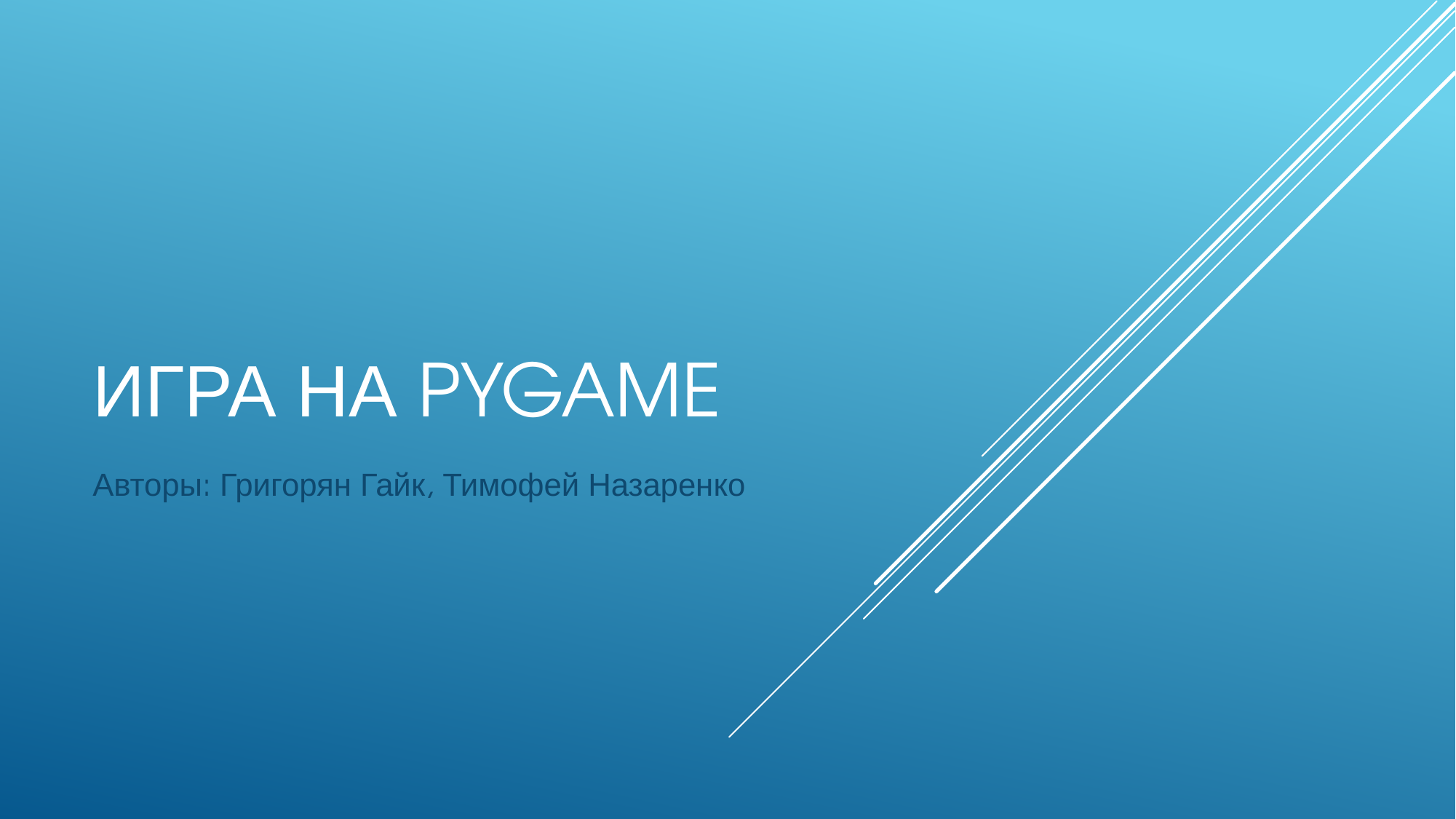

# Игра на PyGame
Авторы: Григорян Гайк, Тимофей Назаренко